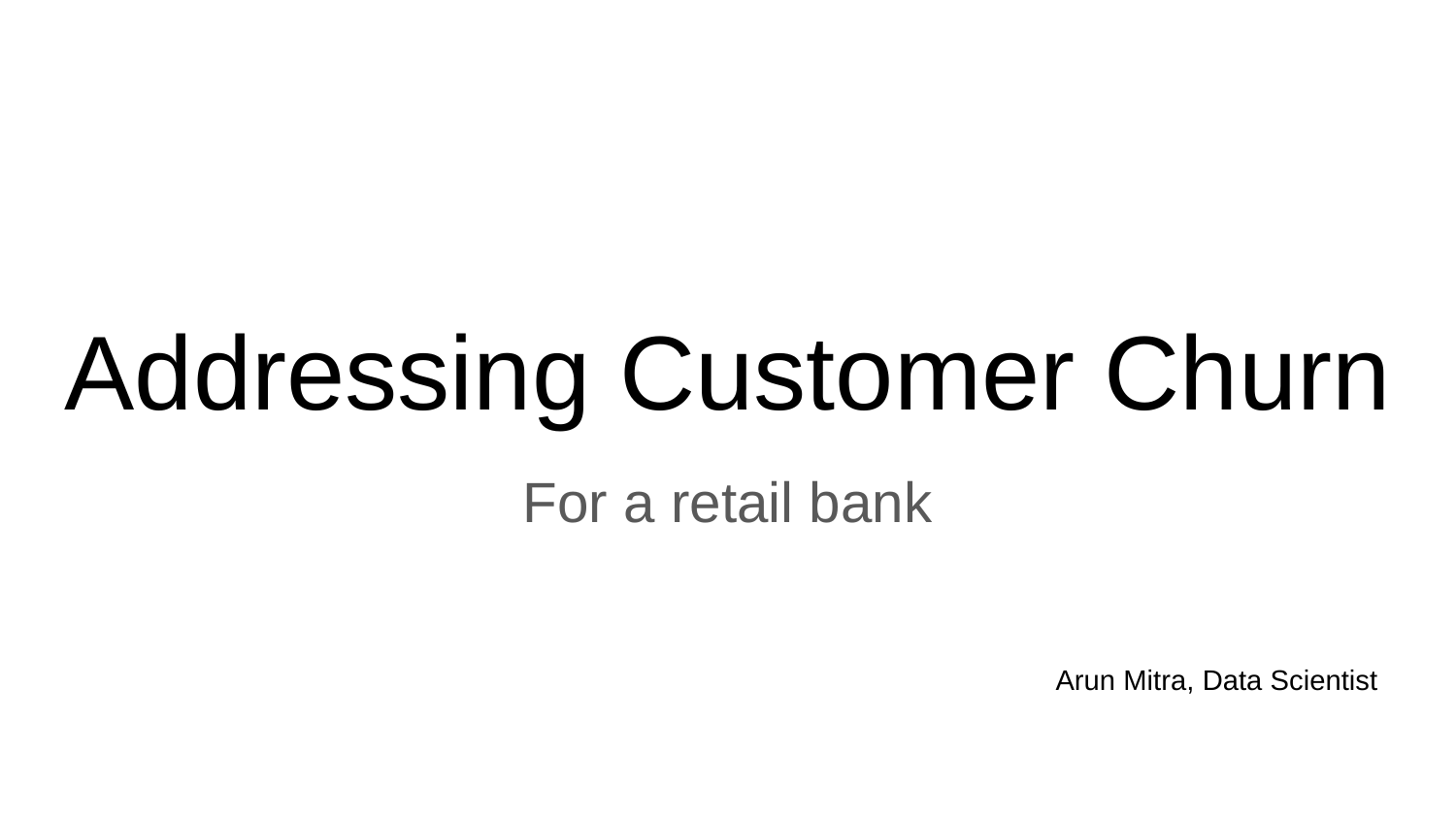

# Addressing Customer Churn
For a retail bank
Arun Mitra, Data Scientist